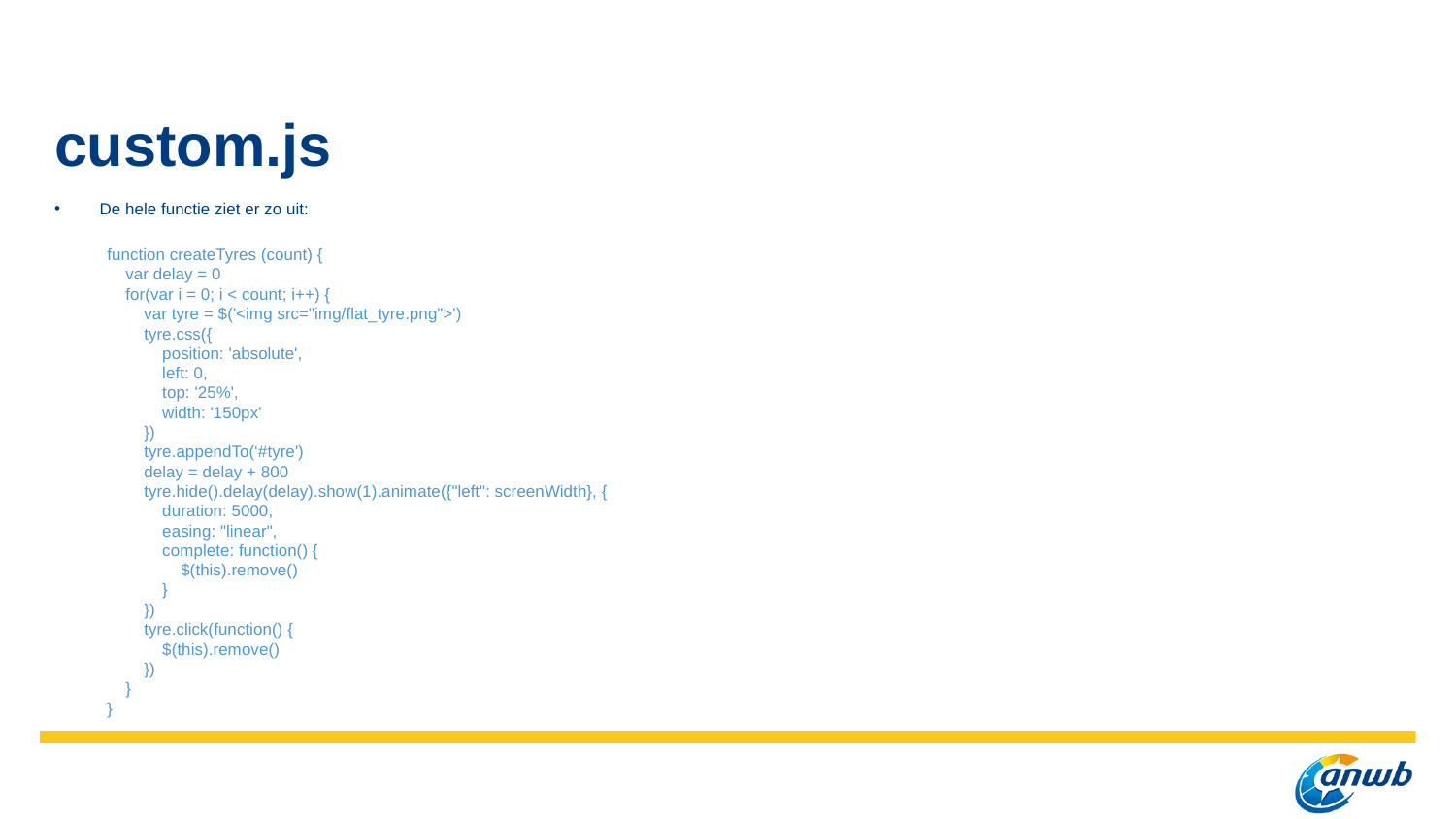

# custom.js
De hele functie ziet er zo uit:

function createTyres (count) {
    var delay = 0
    for(var i = 0; i < count; i++) {
        var tyre = $('<img src="img/flat_tyre.png">')
        tyre.css({
            position: 'absolute',
            left: 0,
            top: '25%',
            width: '150px'
        })
        tyre.appendTo(‘#tyre')
        delay = delay + 800
        tyre.hide().delay(delay).show(1).animate({"left": screenWidth}, {
            duration: 5000,
            easing: "linear",
            complete: function() {
                $(this).remove()
            }
        })
        tyre.click(function() {
            $(this).remove()
        })
    }
}